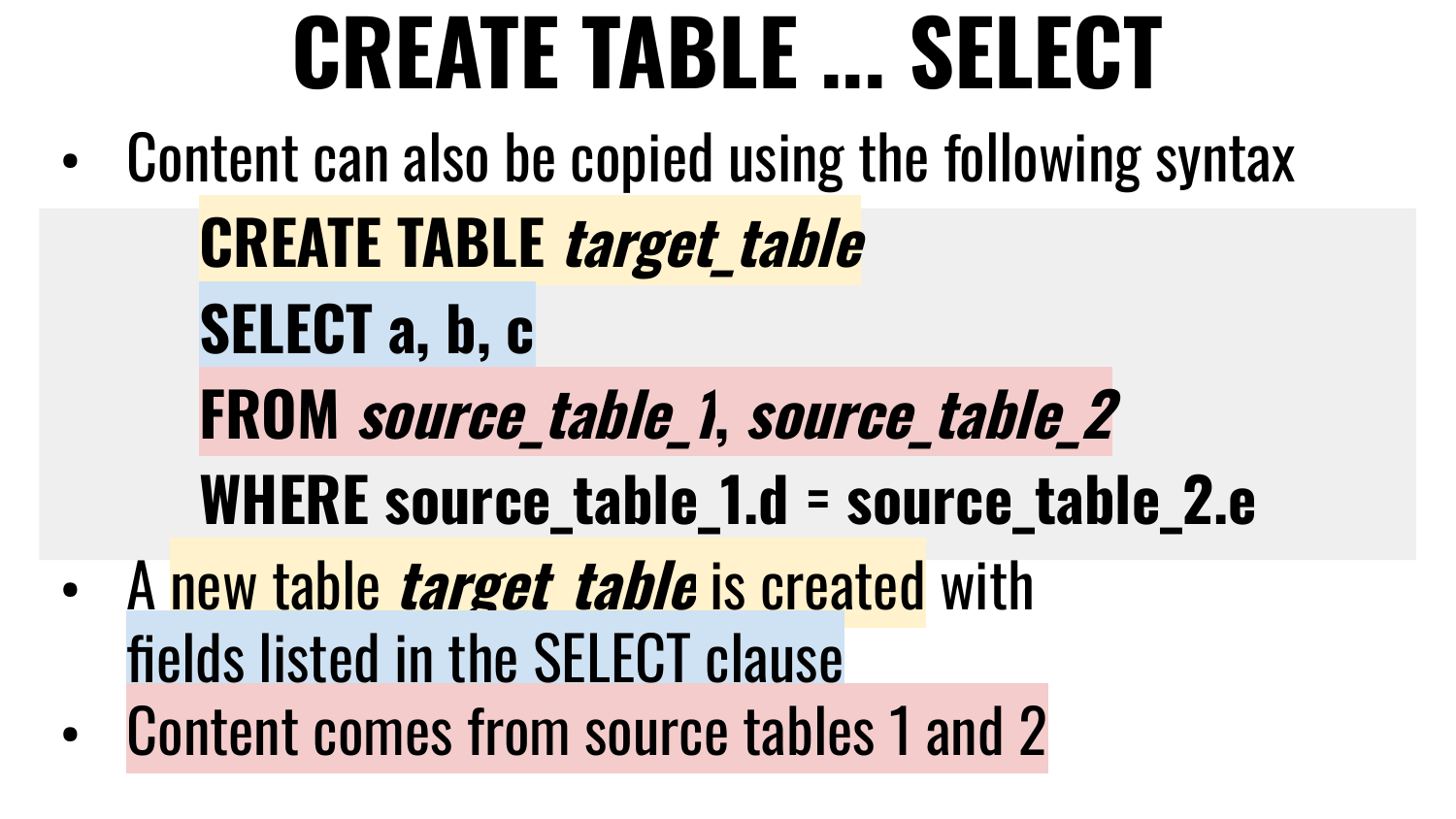

# CREATE TABLE ... SELECT
Content can also be copied using the following syntax
	CREATE TABLE target_table
	SELECT a, b, c
	FROM source_table_1, source_table_2
	WHERE source_table_1.d = source_table_2.e
A new table target_table is created with
fields listed in the SELECT clause
Content comes from source tables 1 and 2